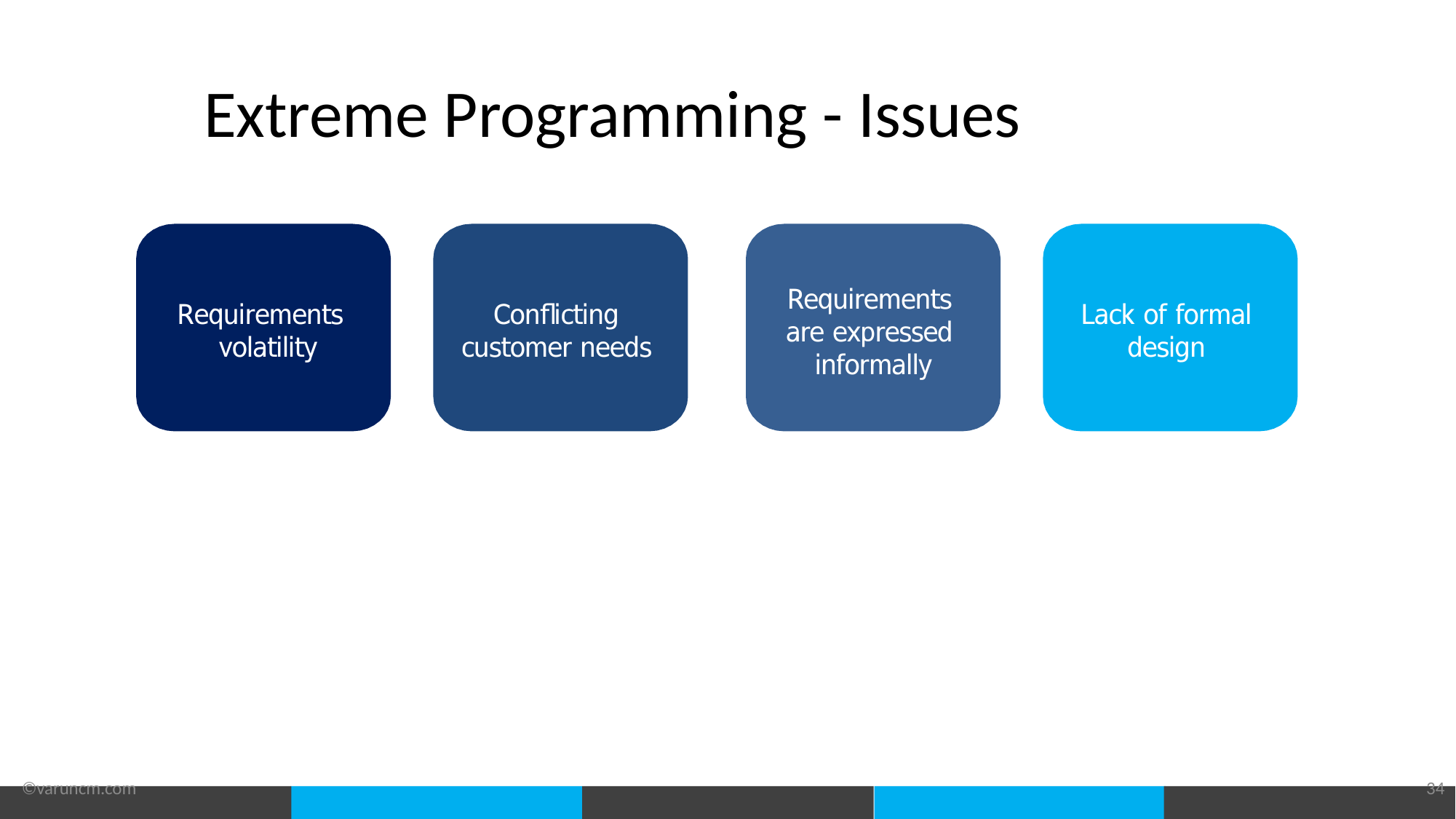

# Extreme Programming - Issues

Requirements  are expressed  informally
Requirements  volatility
Conflicting  customer needs
Lack of formal  design
©varuncm.com
34